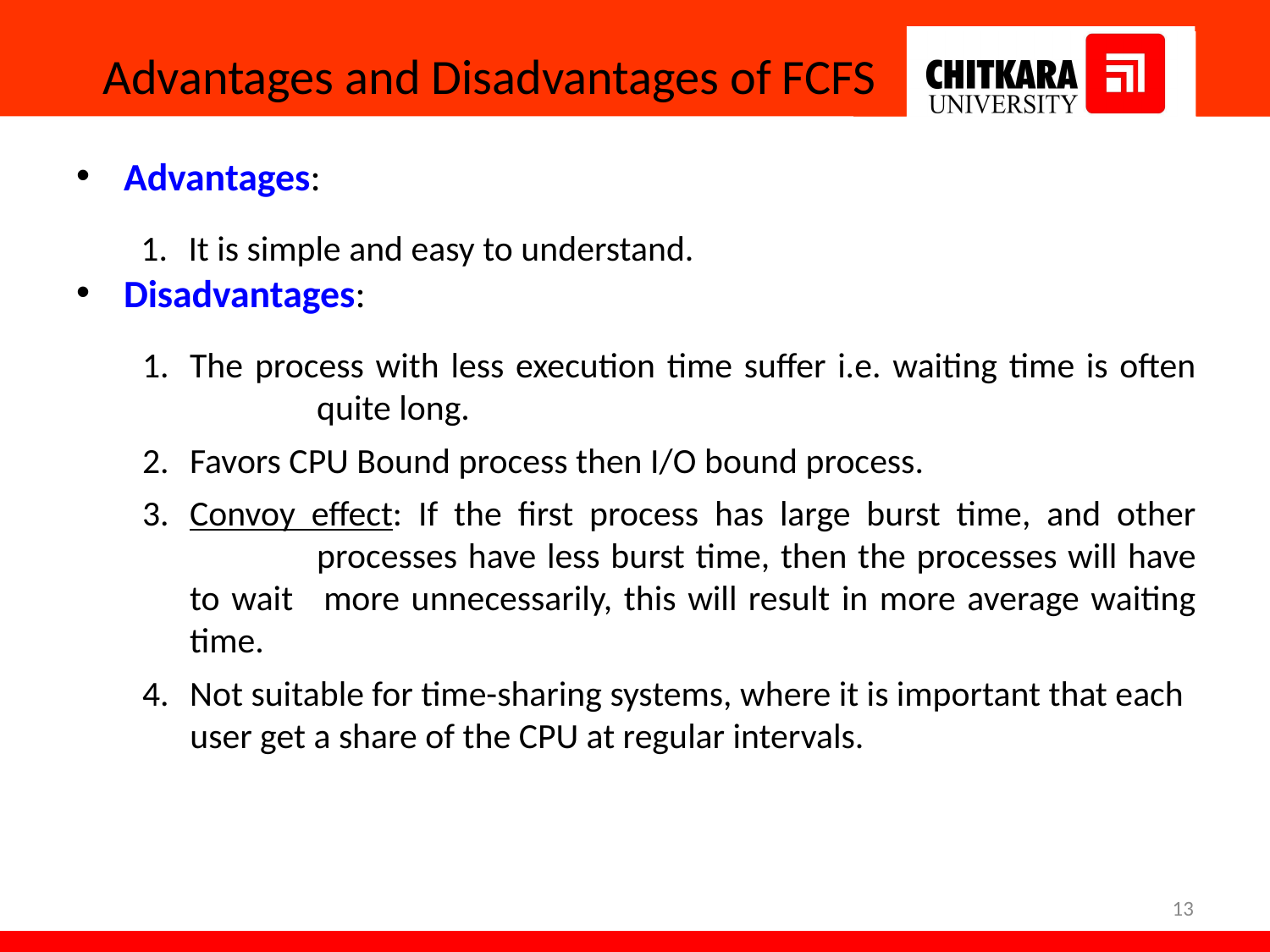

Advantages and Disadvantages of FCFS
Advantages:
It is simple and easy to understand.
Disadvantages:
The process with less execution time suffer i.e. waiting time is often 	quite long.
Favors CPU Bound process then I/O bound process.
Convoy effect: If the first process has large burst time, and other 	processes have less burst time, then the processes will have to wait 	more unnecessarily, this will result in more average waiting time.
Not suitable for time-sharing systems, where it is important that each
user get a share of the CPU at regular intervals.
13